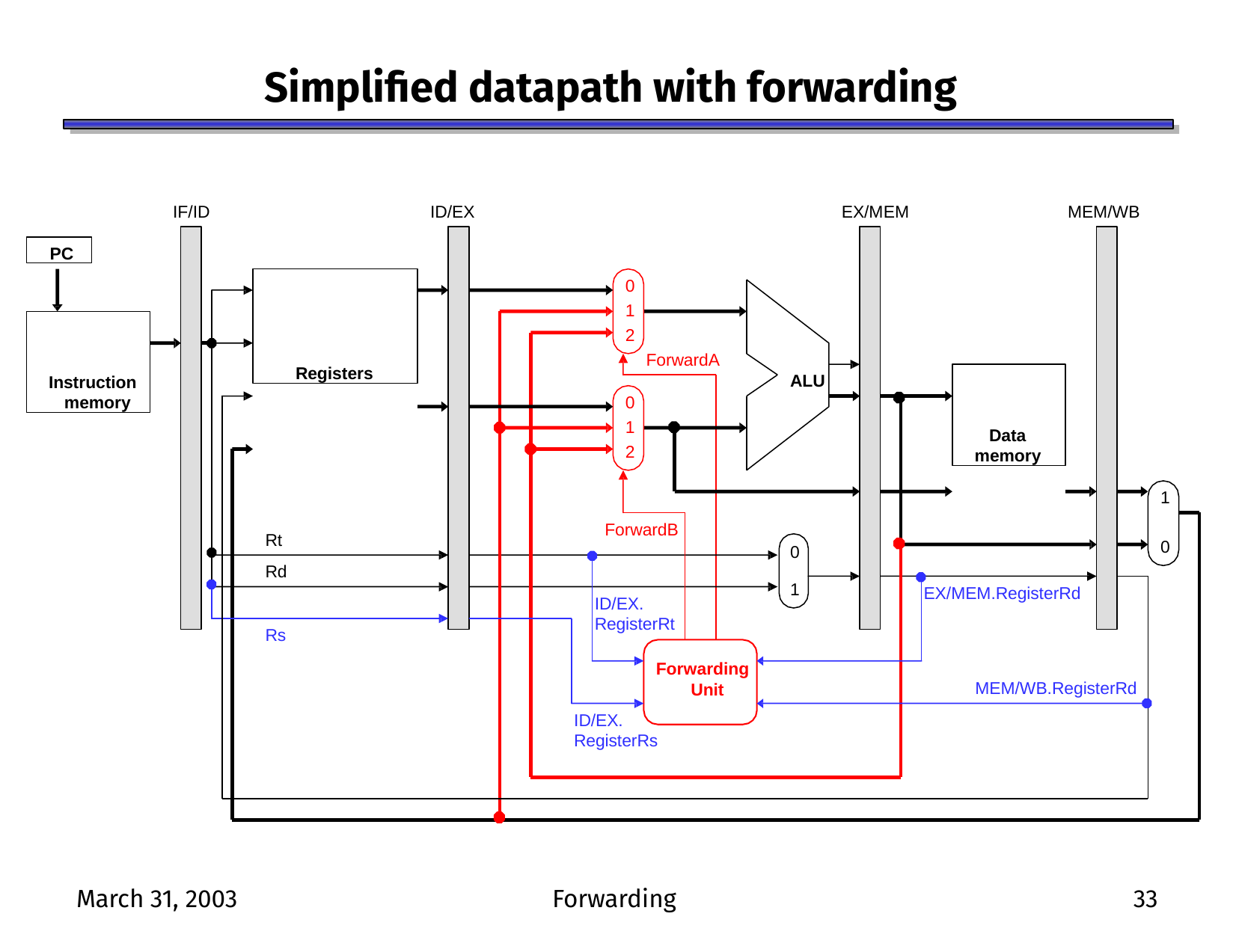

# Simplified datapath with forwarding
IF/ID
ID/EX
EX/MEM
MEM/WB

PC

Registers

0
1
2

Instruction  memory

ForwardA

Data  memory
ALU

0
1
2

1

Rt  Rd  Rs
ForwardB

0

0

1

EX/MEM.RegisterRd

ID/EX.
RegisterRt

Forwarding  Unit
MEM/WB.RegisterRd

ID/EX.
RegisterRs

March 31, 2003
Forwarding
33